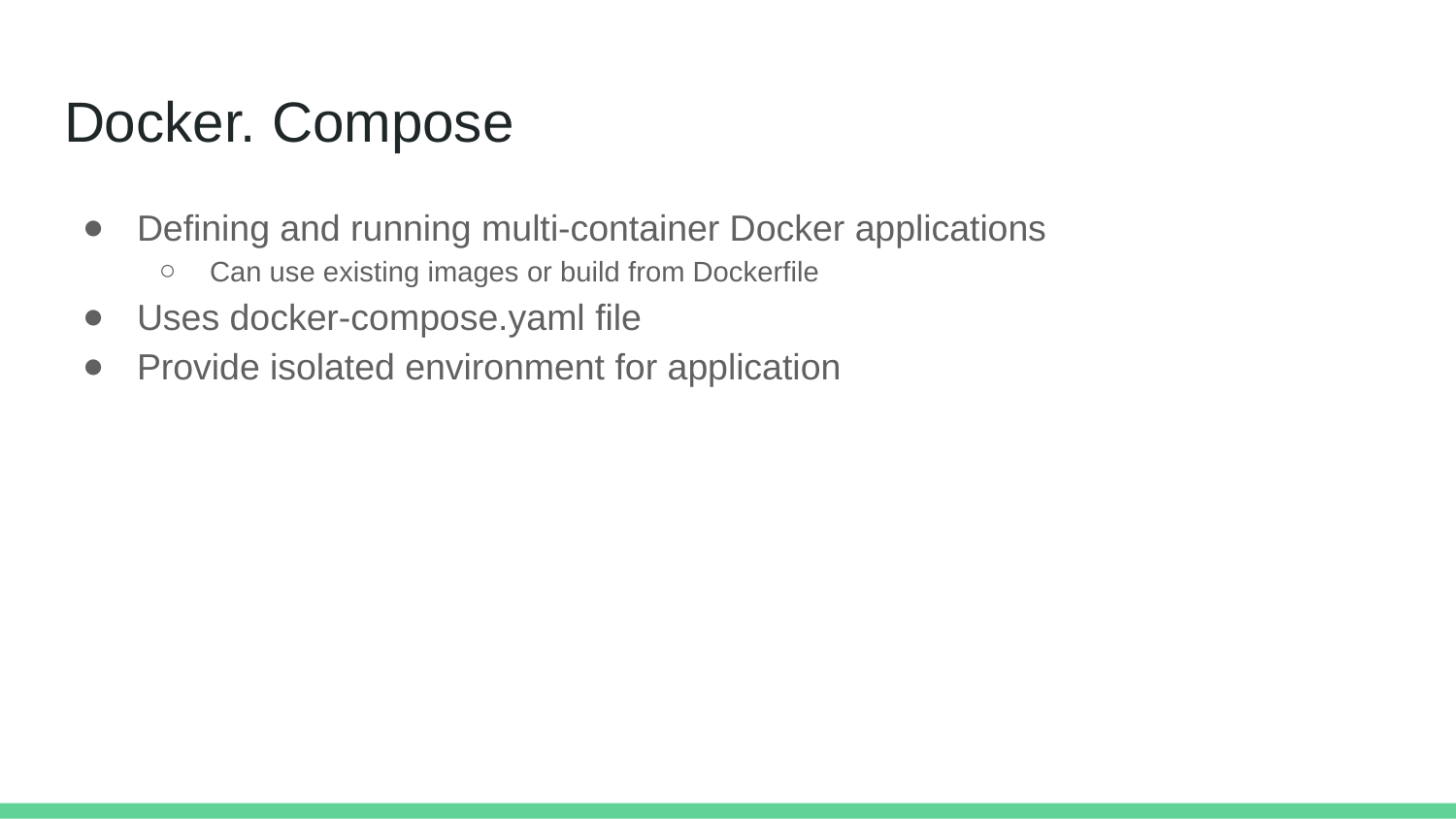

# Docker. Compose
Defining and running multi-container Docker applications
Can use existing images or build from Dockerfile
Uses docker-compose.yaml file
Provide isolated environment for application